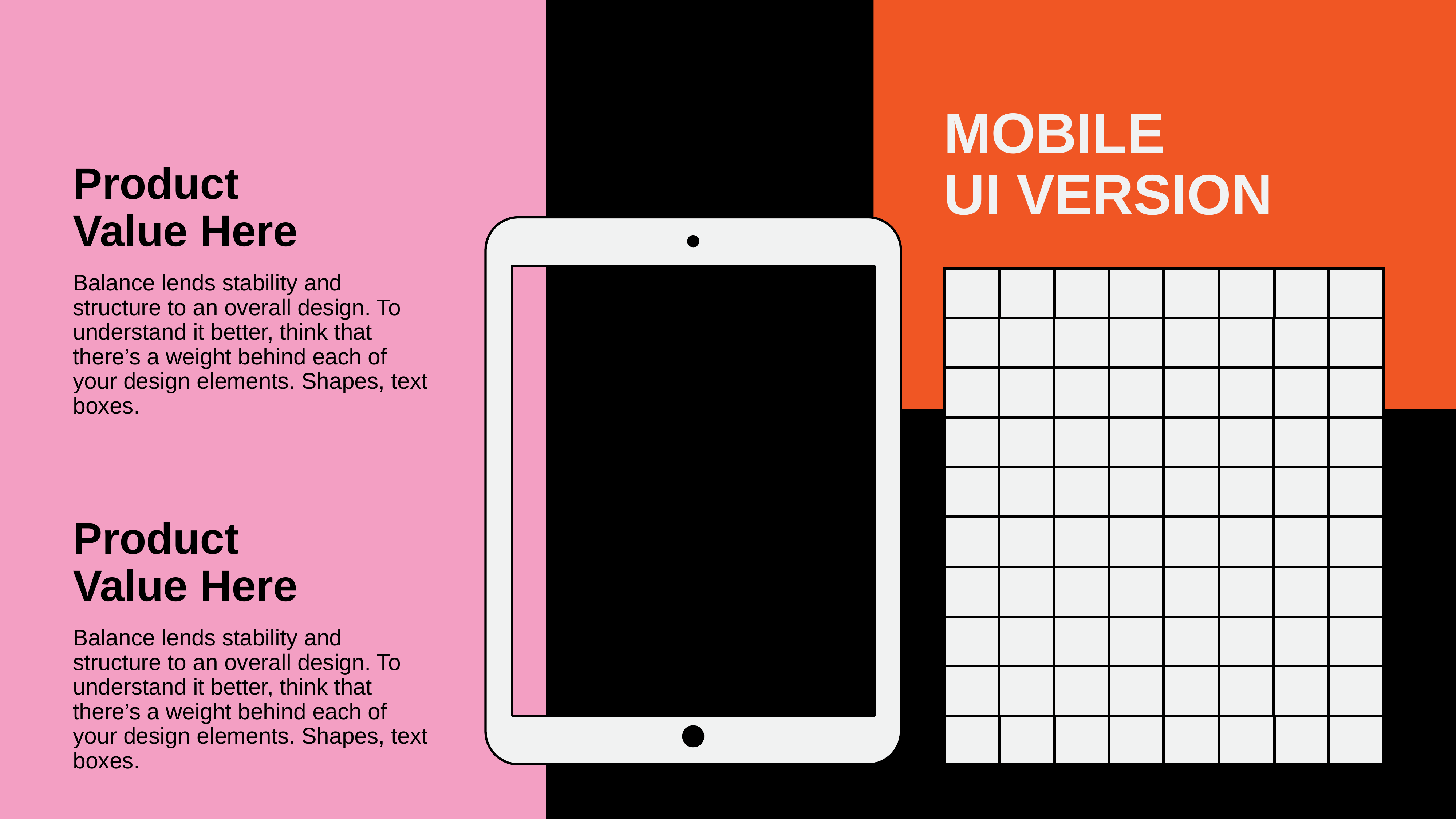

MOBILE
UI VERSION
Product
Value Here

Balance lends stability and structure to an overall design. To understand it better, think that there’s a weight behind each of your design elements. Shapes, text boxes.

Product
Value Here
Balance lends stability and structure to an overall design. To understand it better, think that there’s a weight behind each of your design elements. Shapes, text boxes.